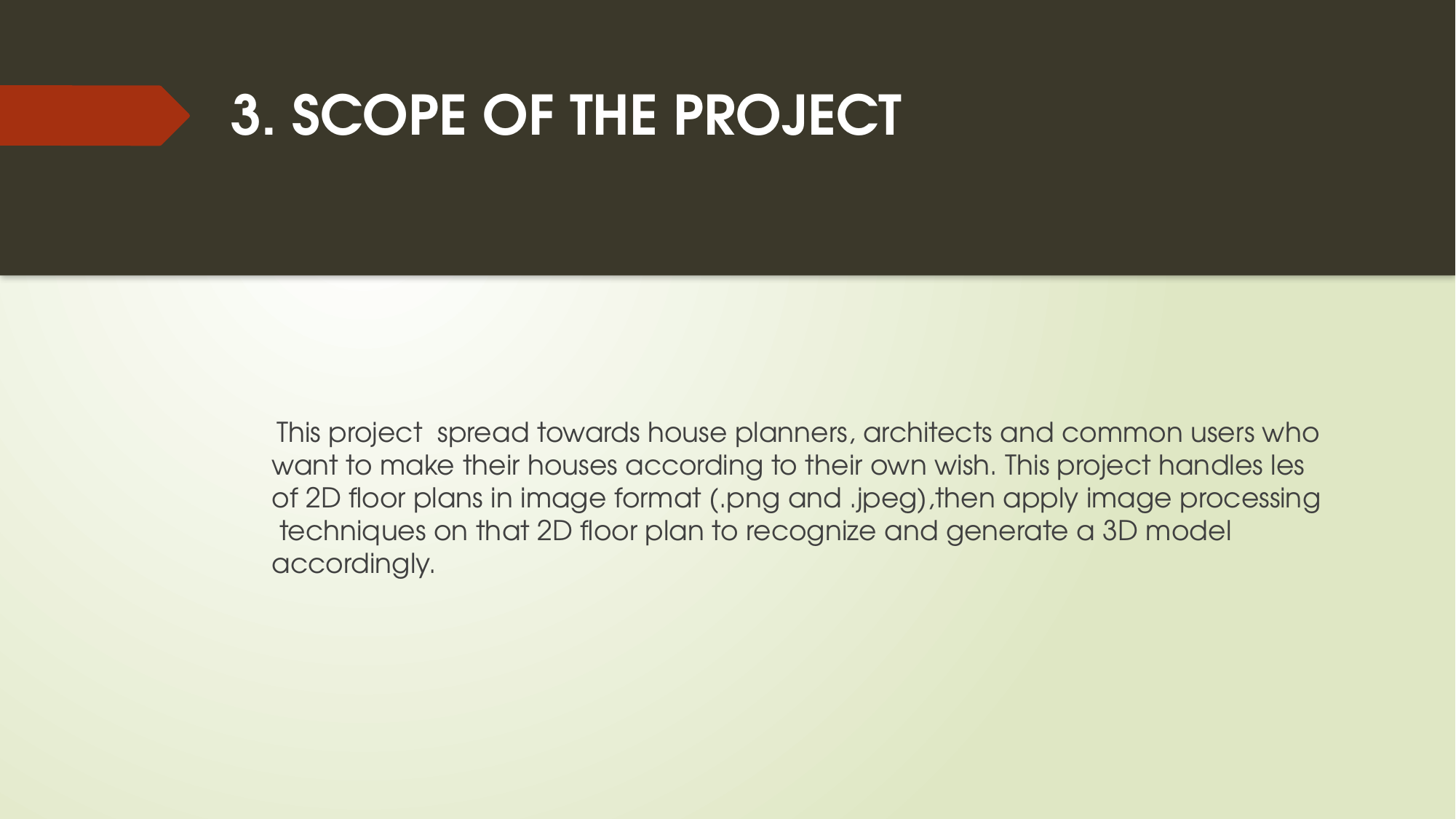

# 3. SCOPE OF THE PROJECT

      This project  spread towards house planners, architects and common users who want to make their houses according to their own wish. This project handles les of 2D floor plans in image format (.png and .jpeg),then apply image processing  techniques on that 2D floor plan to recognize and generate a 3D model accordingly.